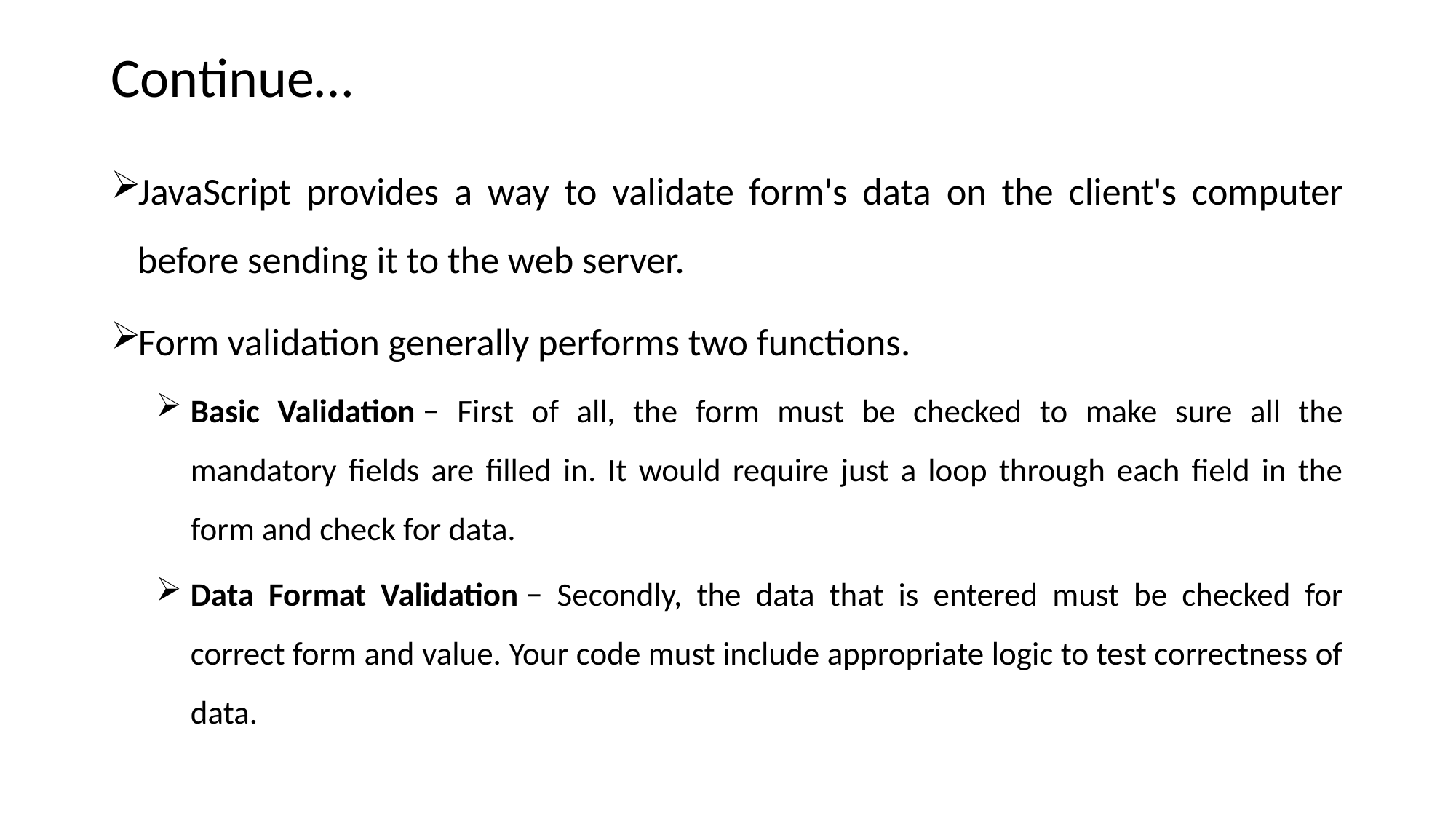

# Continue…
JavaScript provides a way to validate form's data on the client's computer before sending it to the web server.
Form validation generally performs two functions.
Basic Validation − First of all, the form must be checked to make sure all the mandatory fields are filled in. It would require just a loop through each field in the form and check for data.
Data Format Validation − Secondly, the data that is entered must be checked for correct form and value. Your code must include appropriate logic to test correctness of data.